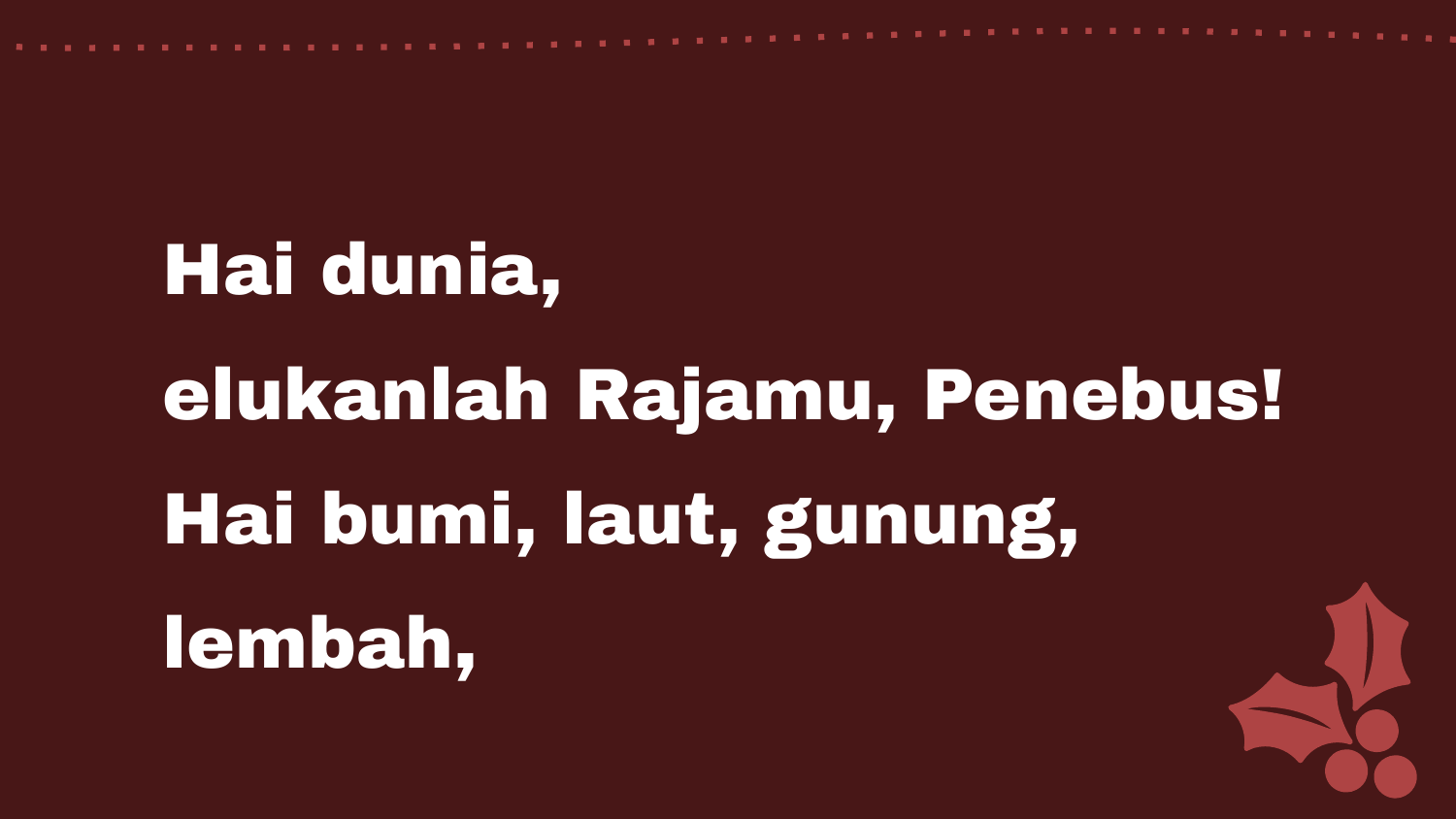

Hai dunia,
elukanlah Rajamu, Penebus!
Hai bumi, laut, gunung,
lembah,